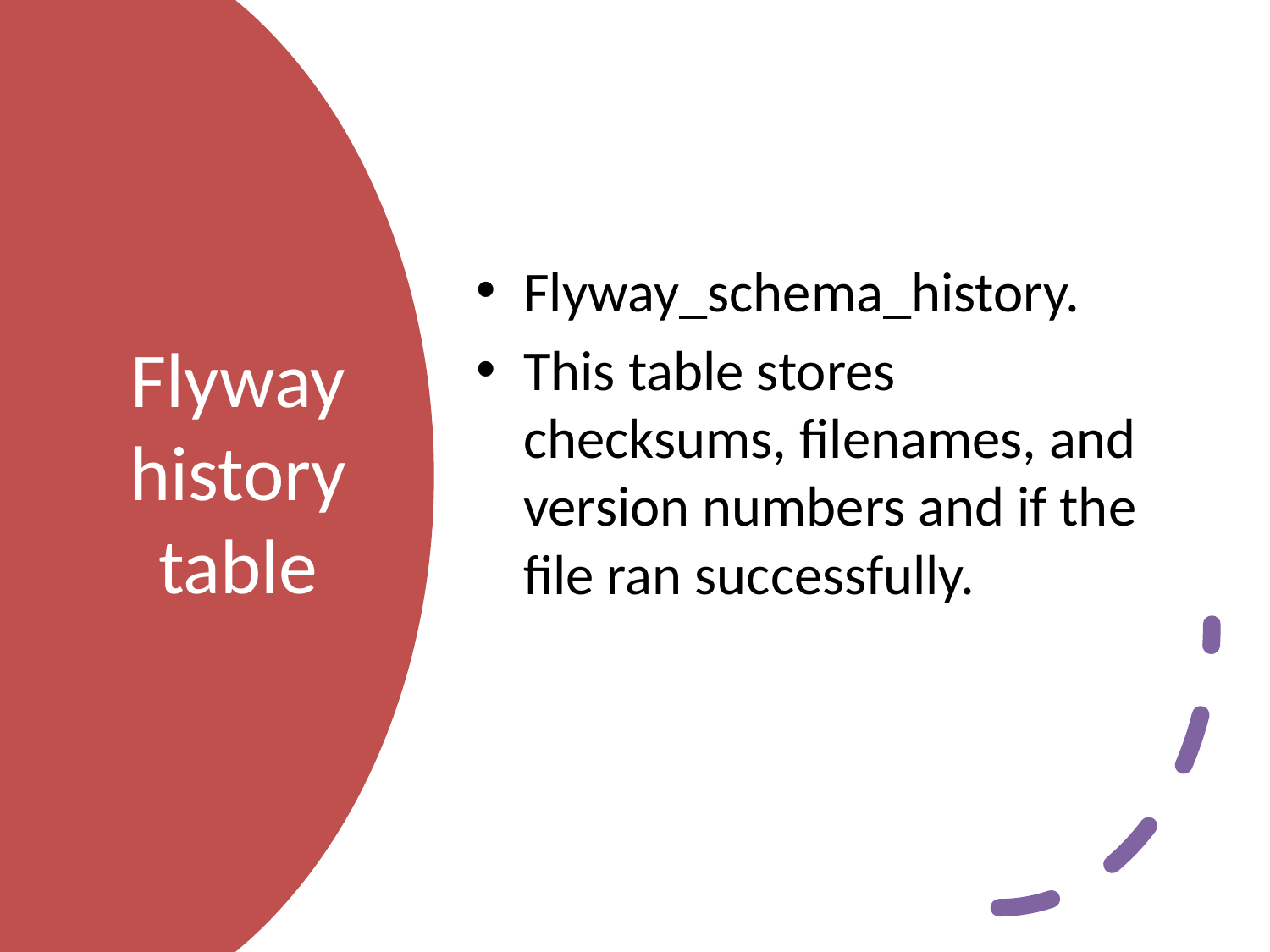

Flyway_schema_history.
This table stores checksums, filenames, and version numbers and if the file ran successfully.

# Flyway history table